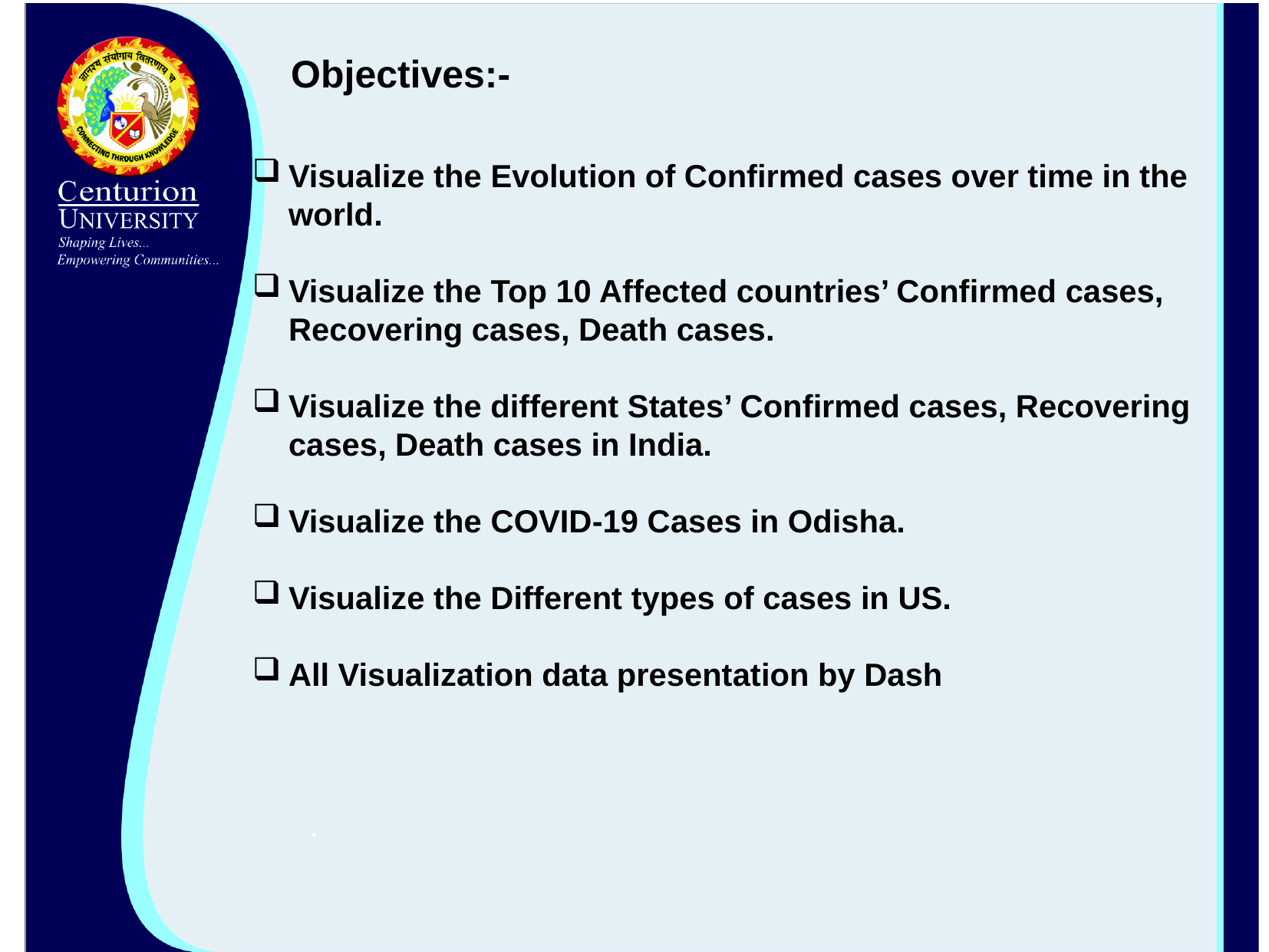

Objectives:-
Visualize the Evolution of Confirmed cases over time in the world.

Visualize the Top 10 Affected countries’ Confirmed cases, Recovering cases, Death cases.

Visualize the different States’ Confirmed cases, Recovering cases, Death cases in India.

Visualize the COVID-19 Cases in Odisha.

Visualize the Different types of cases in US.

All Visualization data presentation by Dash

.